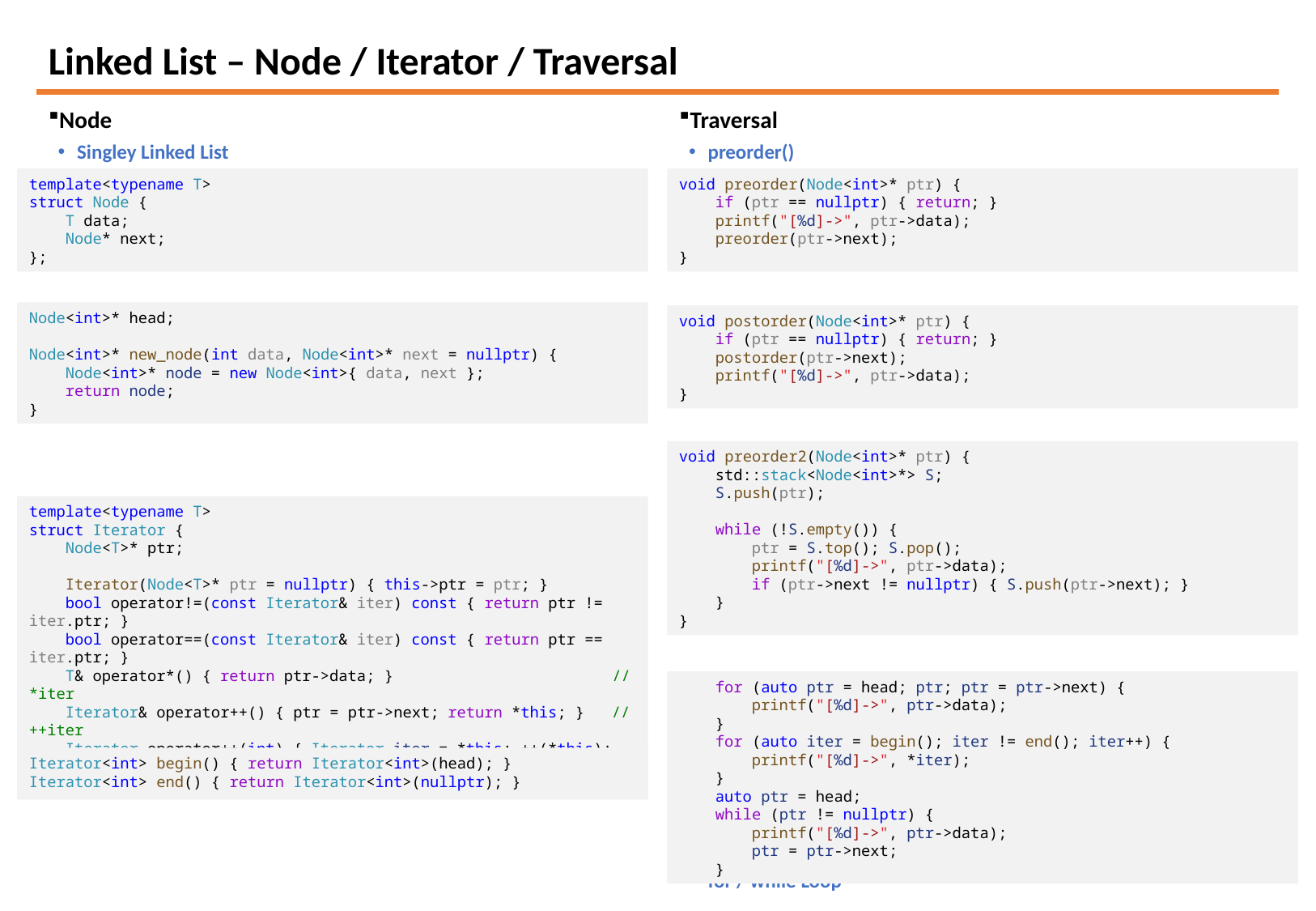

# Linked List – Node / Iterator / Traversal
Traversal
preorder()

postorder()

postorder()

for / while Loop
Node
Singley Linked List

Examples

Iterator
C++ STL Iterator

begin() / end()

template<typename T>
struct Node {
    T data;
    Node* next;
};
void preorder(Node<int>* ptr) {
    if (ptr == nullptr) { return; }
    printf("[%d]->", ptr->data);
    preorder(ptr->next);
}
Node<int>* head;

Node<int>* new_node(int data, Node<int>* next = nullptr) {
    Node<int>* node = new Node<int>{ data, next };
    return node;
}
void postorder(Node<int>* ptr) {
    if (ptr == nullptr) { return; }
    postorder(ptr->next);
    printf("[%d]->", ptr->data);
}
void preorder2(Node<int>* ptr) {
    std::stack<Node<int>*> S;
    S.push(ptr);
    while (!S.empty()) {
        ptr = S.top(); S.pop();
        printf("[%d]->", ptr->data);
        if (ptr->next != nullptr) { S.push(ptr->next); }
    }
}
template<typename T>
struct Iterator {
    Node<T>* ptr;
    Iterator(Node<T>* ptr = nullptr) { this->ptr = ptr; }
    bool operator!=(const Iterator& iter) const { return ptr != iter.ptr; }
    bool operator==(const Iterator& iter) const { return ptr == iter.ptr; }
    T& operator*() { return ptr->data; }                        // *iter
    Iterator& operator++() { ptr = ptr->next; return *this; }   // ++iter
    Iterator operator++(int) { Iterator iter = *this; ++(*this);  return iter; }
};
    for (auto ptr = head; ptr; ptr = ptr->next) {
        printf("[%d]->", ptr->data);
    }
    for (auto iter = begin(); iter != end(); iter++) {
        printf("[%d]->", *iter);
    }
    auto ptr = head;
    while (ptr != nullptr) {
        printf("[%d]->", ptr->data);
        ptr = ptr->next;
    }
Iterator<int> begin() { return Iterator<int>(head); }
Iterator<int> end() { return Iterator<int>(nullptr); }